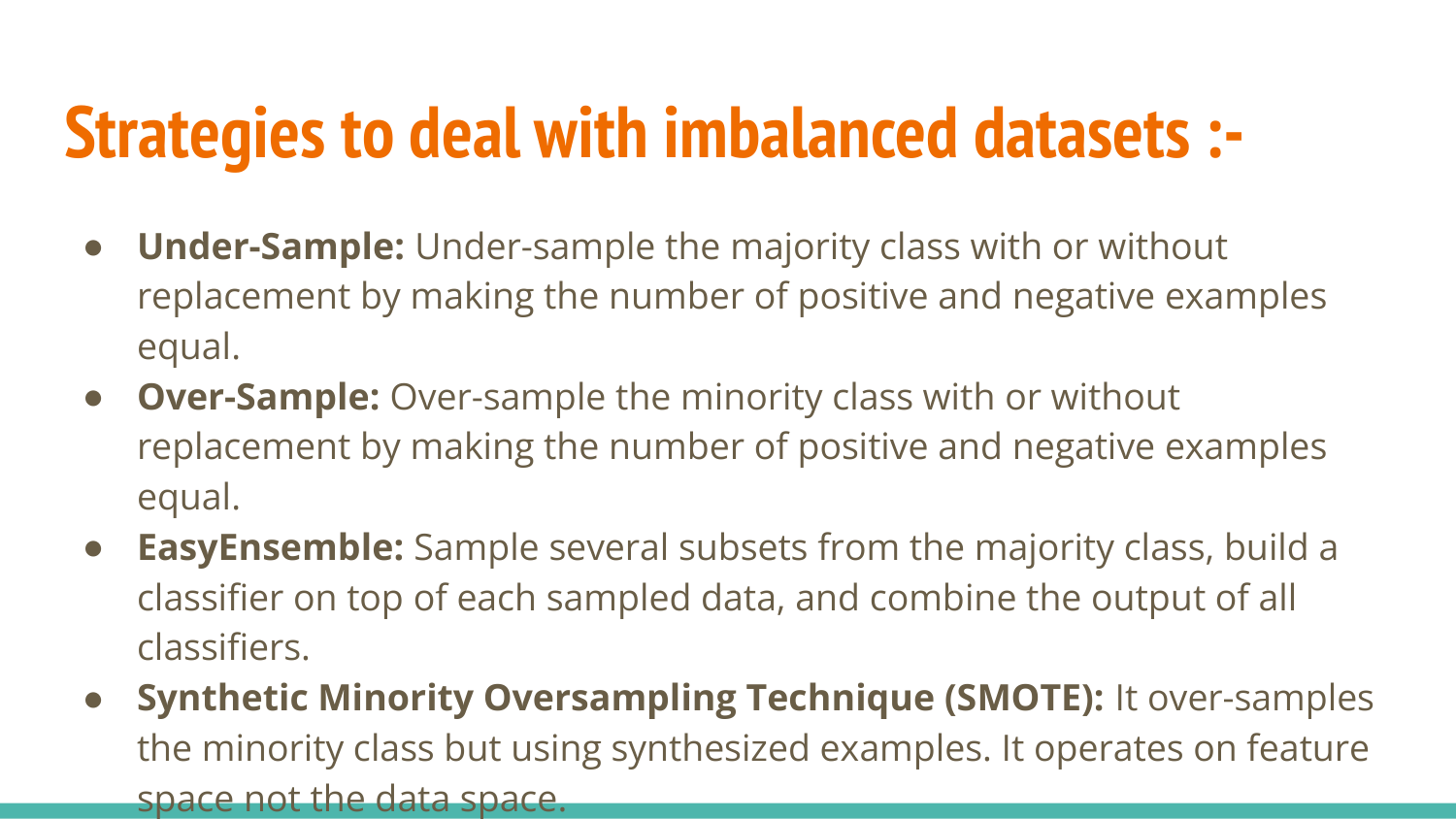

# Strategies to deal with imbalanced datasets :-

Under-Sample: Under-sample the majority class with or without replacement by making the number of positive and negative examples equal.
Over-Sample: Over-sample the minority class with or without replacement by making the number of positive and negative examples equal.
EasyEnsemble: Sample several subsets from the majority class, build a classifier on top of each sampled data, and combine the output of all classifiers.
Synthetic Minority Oversampling Technique (SMOTE): It over-samples the minority class but using synthesized examples. It operates on feature space not the data space.